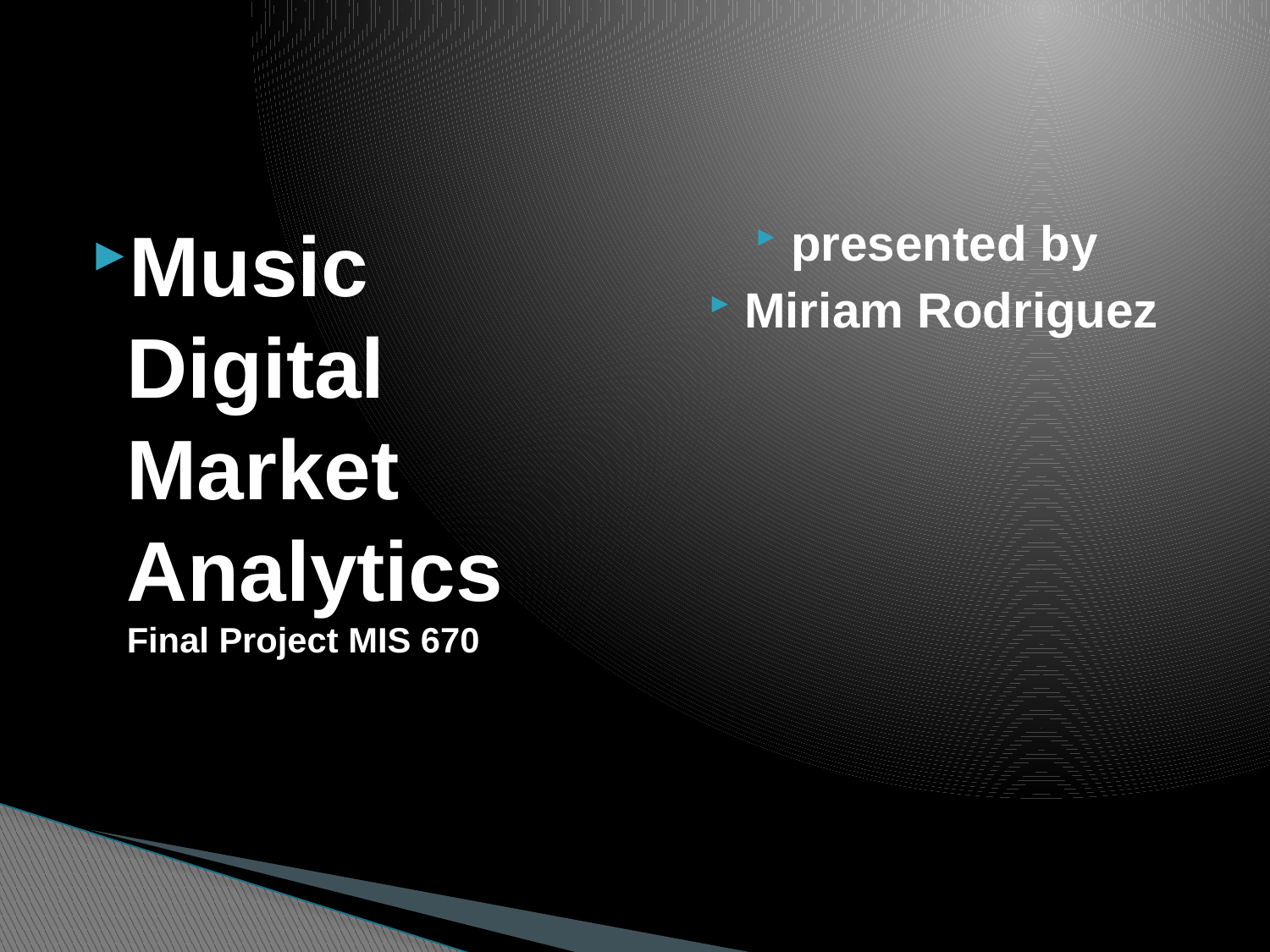

Music Digital Market  Analytics
Final Project MIS 670
presented by
Miriam Rodriguez